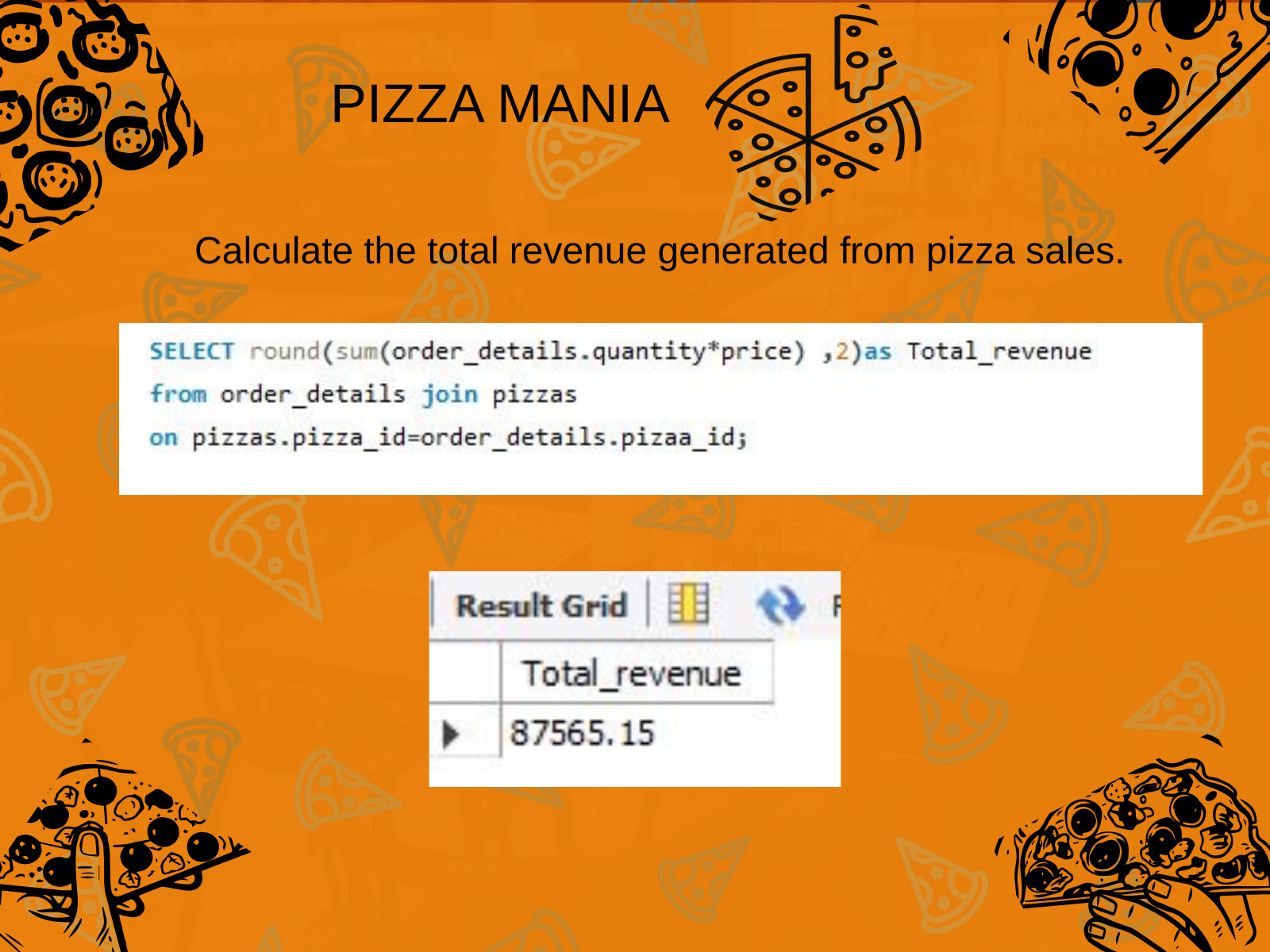

PIZZA MANIA
Calculate the total revenue generated from pizza sales.